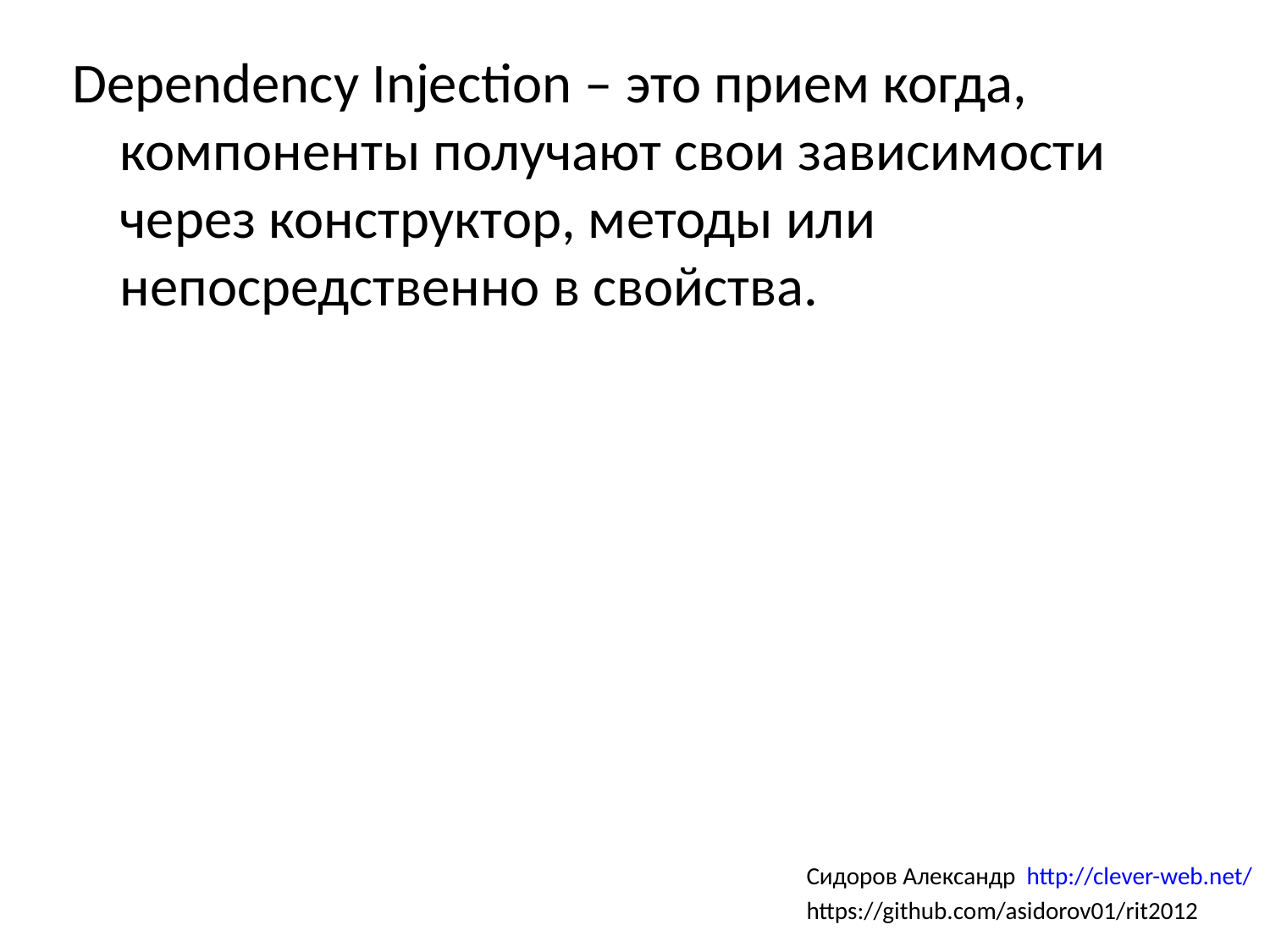

Dependency Injection – это прием когда, компоненты получают свои зависимости через конструктор, методы или непосредственно в свойства.
Сидоров Александр  http://clever-web.net/
https://github.com/asidorov01/rit2012